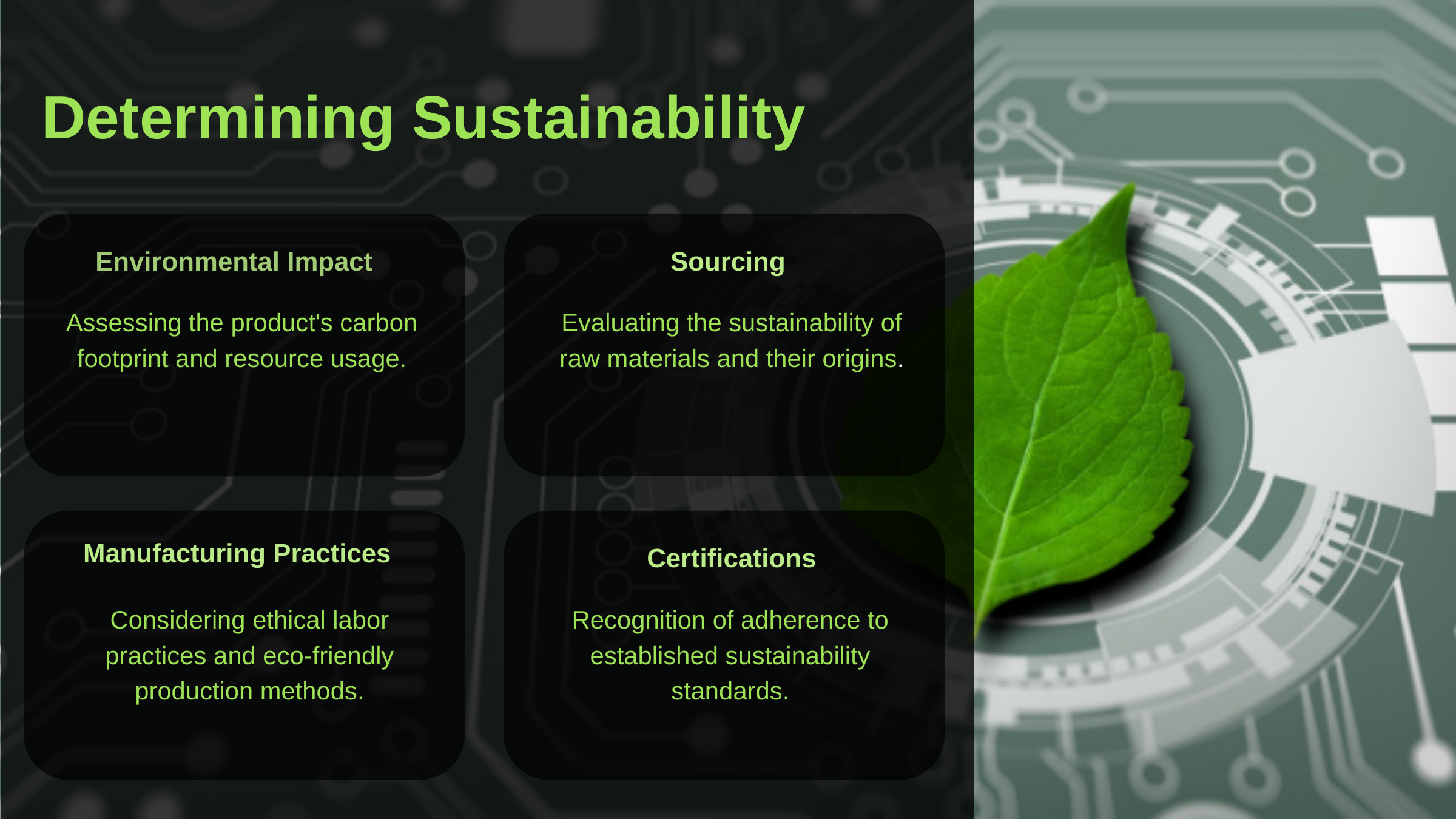

Determining Sustainability

Environmental Impact
Sourcing
Assessing the product's carbon footprint and resource usage.
Evaluating the sustainability of raw materials and their origins.

Manufacturing Practices
Certifications
Considering ethical labor practices and eco-friendly production methods.
Recognition of adherence to established sustainability standards.